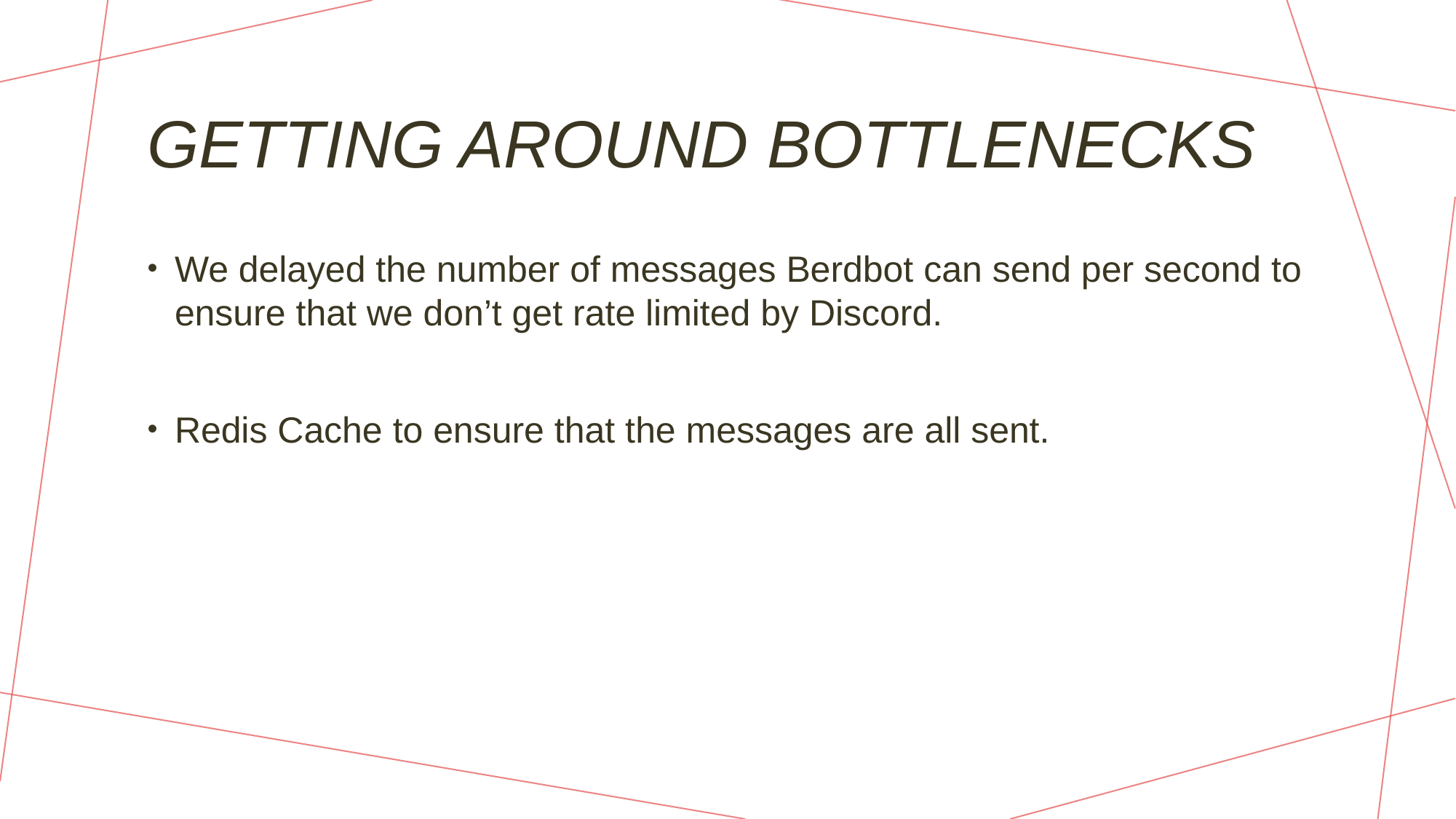

# Getting around bottlenecks
We delayed the number of messages Berdbot can send per second to ensure that we don’t get rate limited by Discord.

Redis Cache to ensure that the messages are all sent.